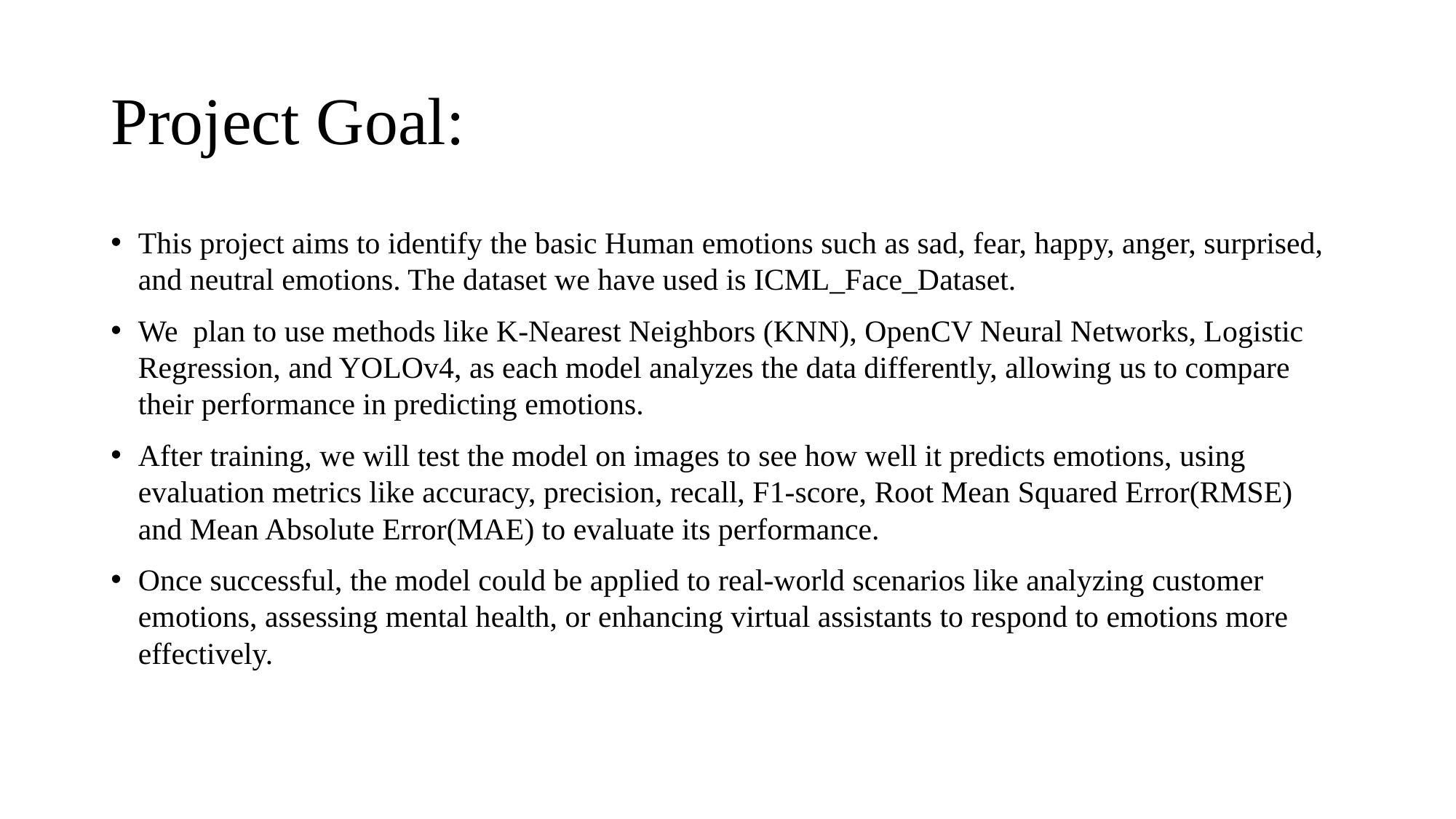

# Project Goal:
This project aims to identify the basic Human emotions such as sad, fear, happy, anger, surprised, and neutral emotions. The dataset we have used is ICML_Face_Dataset.
We  plan to use methods like K-Nearest Neighbors (KNN), OpenCV Neural Networks, Logistic Regression, and YOLOv4, as each model analyzes the data differently, allowing us to compare their performance in predicting emotions.
After training, we will test the model on images to see how well it predicts emotions, using evaluation metrics like accuracy, precision, recall, F1-score, Root Mean Squared Error(RMSE) and Mean Absolute Error(MAE) to evaluate its performance.
Once successful, the model could be applied to real-world scenarios like analyzing customer emotions, assessing mental health, or enhancing virtual assistants to respond to emotions more effectively.